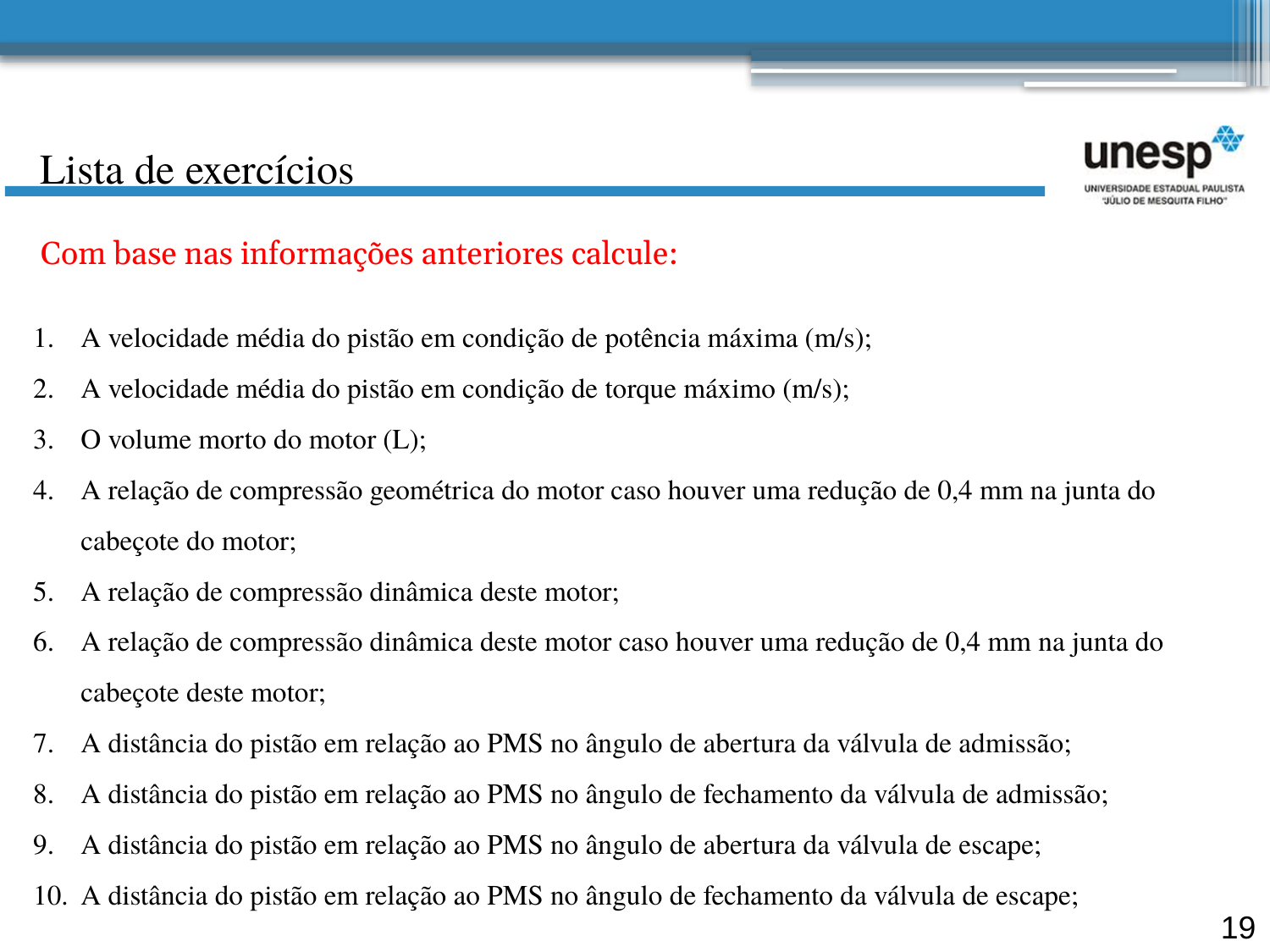

Lista de exercícios
Com base nas informações anteriores calcule:
A velocidade média do pistão em condição de potência máxima (m/s);
A velocidade média do pistão em condição de torque máximo (m/s);
O volume morto do motor (L);
A relação de compressão geométrica do motor caso houver uma redução de 0,4 mm na junta do cabeçote do motor;
A relação de compressão dinâmica deste motor;
A relação de compressão dinâmica deste motor caso houver uma redução de 0,4 mm na junta do cabeçote deste motor;
A distância do pistão em relação ao PMS no ângulo de abertura da válvula de admissão;
A distância do pistão em relação ao PMS no ângulo de fechamento da válvula de admissão;
A distância do pistão em relação ao PMS no ângulo de abertura da válvula de escape;
A distância do pistão em relação ao PMS no ângulo de fechamento da válvula de escape;

19